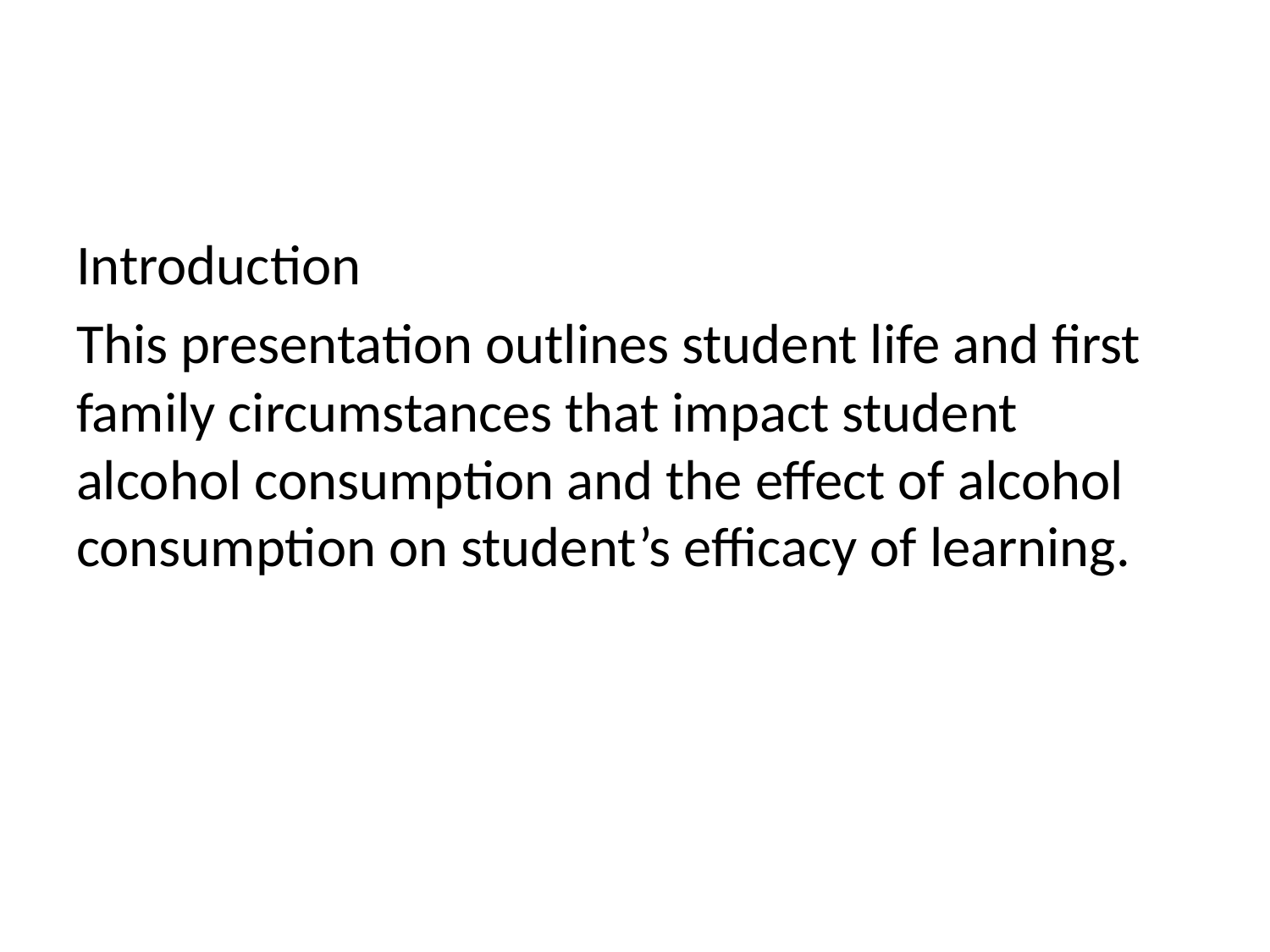

Introduction
This presentation outlines student life and first family circumstances that impact student alcohol consumption and the effect of alcohol consumption on student’s efficacy of learning.